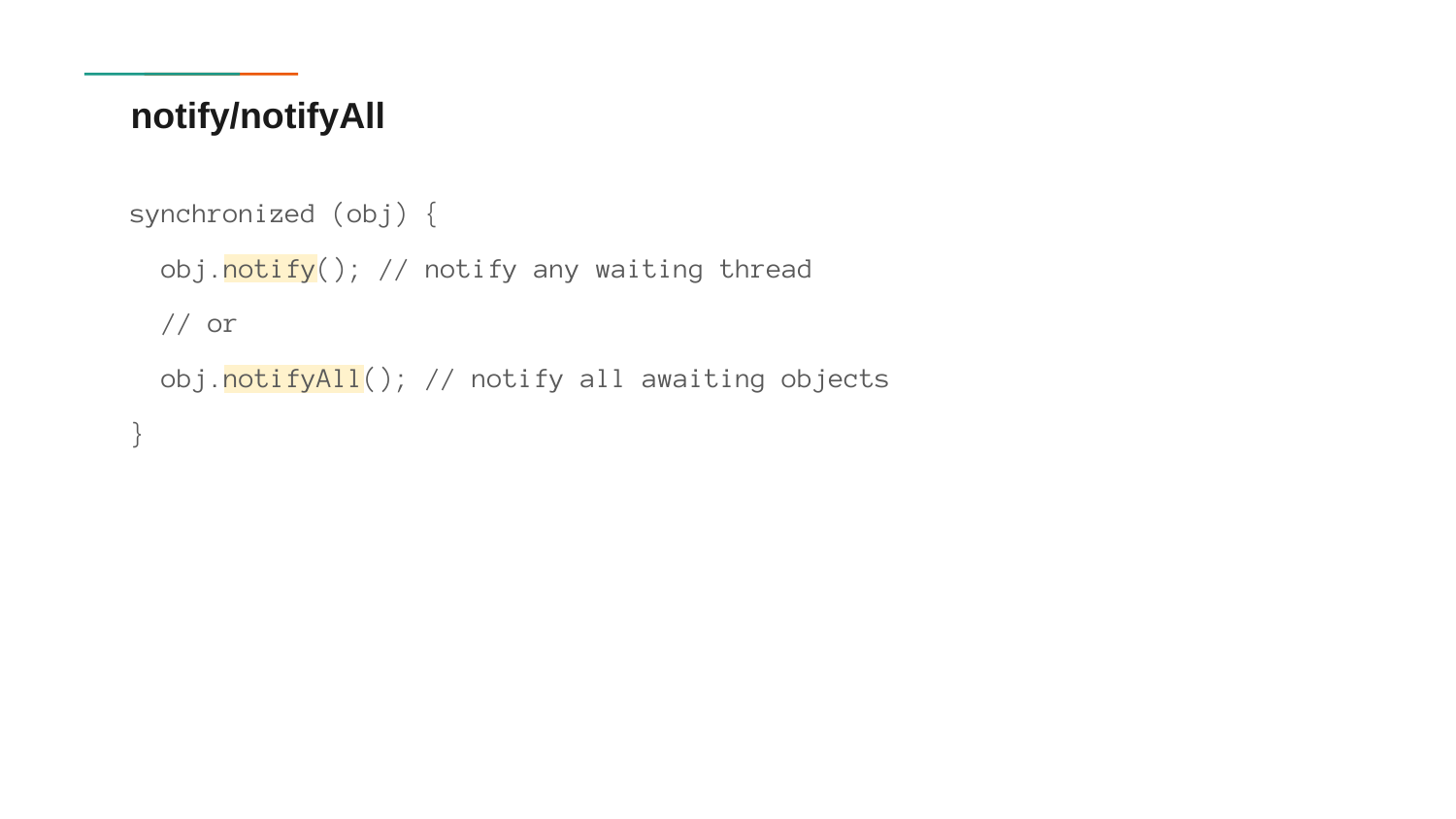

# notify/notifyAll
synchronized (obj) {
  obj.notify(); // notify any waiting thread
  // or
  obj.notifyAll(); // notify all awaiting objects
}